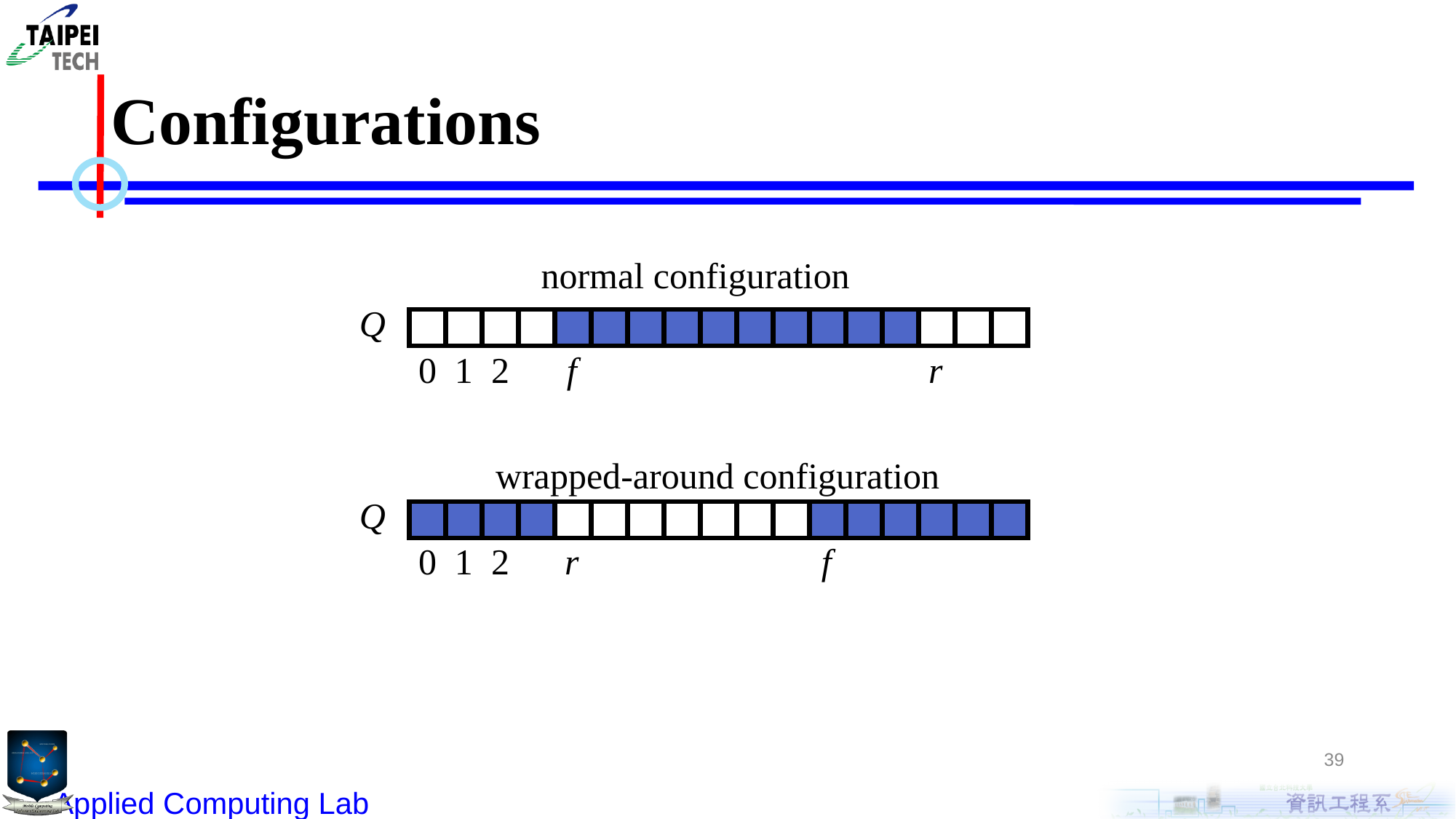

# Configurations
normal configuration
Q

0
1
2
f
r
wrapped-around configuration
Q

0
1
2
r
f
39